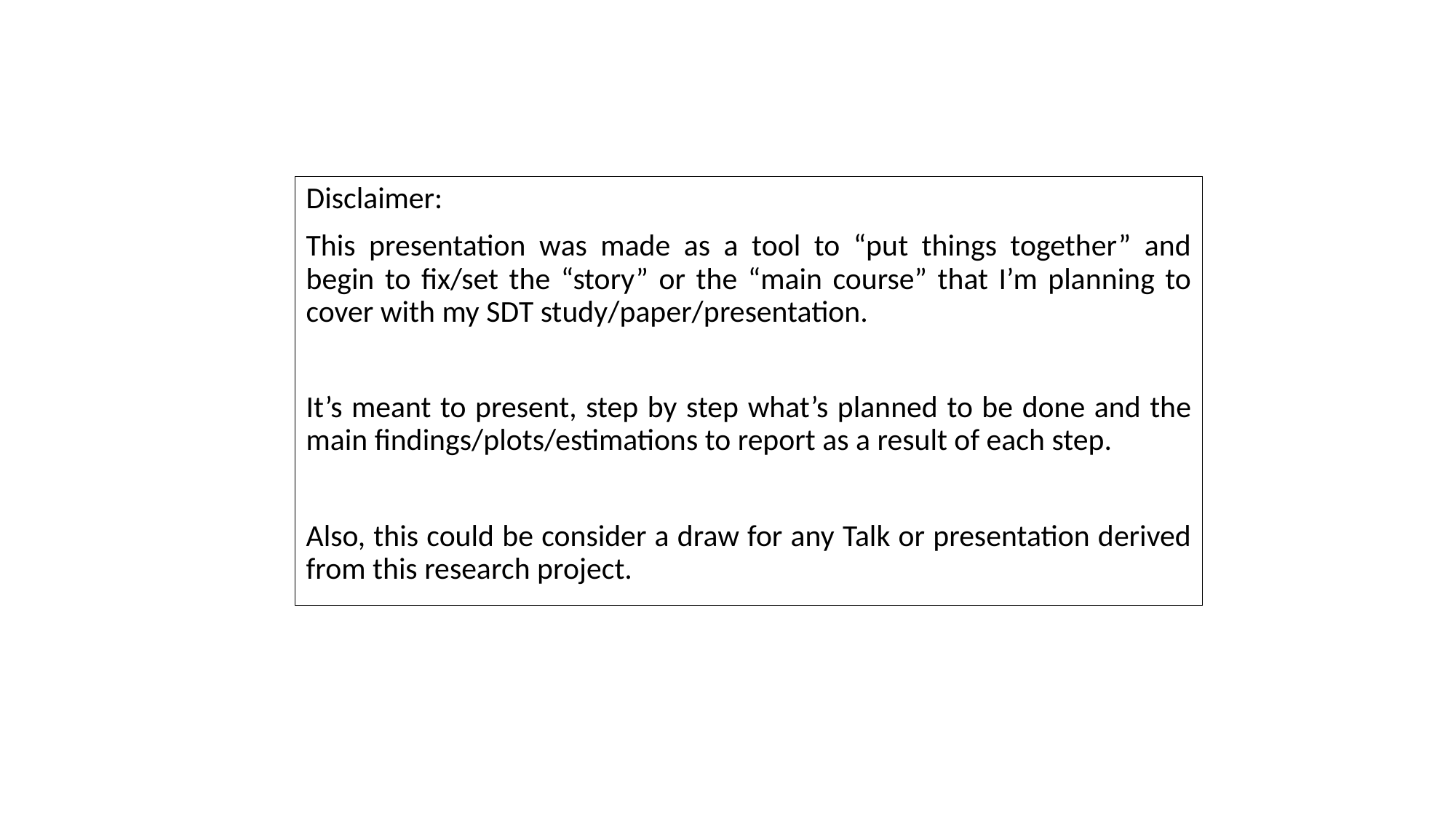

#
Disclaimer:
This presentation was made as a tool to “put things together” and begin to fix/set the “story” or the “main course” that I’m planning to cover with my SDT study/paper/presentation.

It’s meant to present, step by step what’s planned to be done and the main findings/plots/estimations to report as a result of each step.

Also, this could be consider a draw for any Talk or presentation derived from this research project.